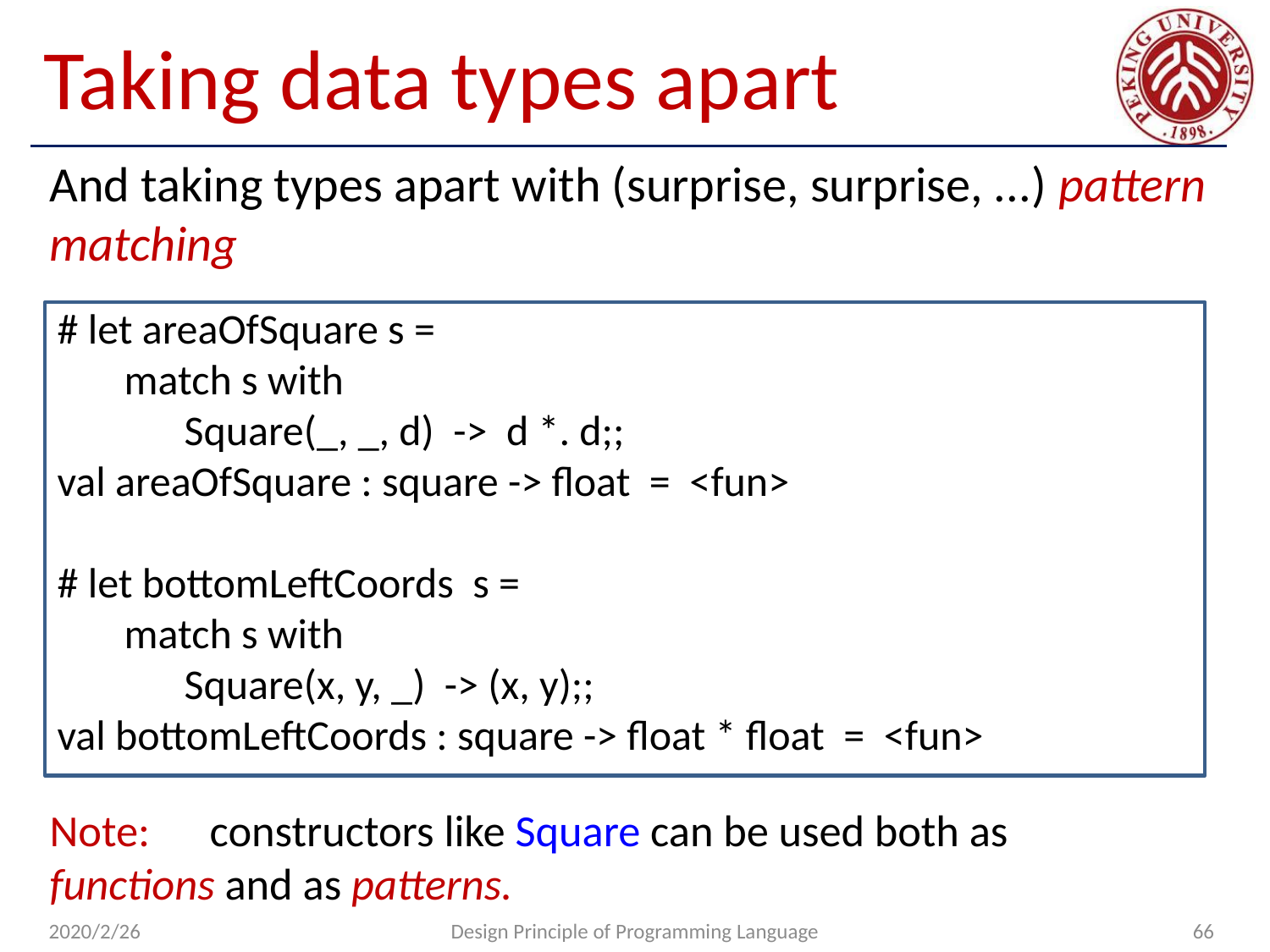

# Taking data types apart
And taking types apart with (surprise, surprise, ...) pattern matching
# let areaOfSquare s =
       match s with
	Square(_, _, d)  ->  d *. d;;
val areaOfSquare : square -> float  =  <fun>

# let bottomLeftCoords  s =
       match s with
	Square(x, y, _)  -> (x, y);;
val bottomLeftCoords : square -> float * float  =  <fun>

Note:      constructors like Square can be used both as functions and as patterns.
2020/2/26
Design Principle of Programming Language
66